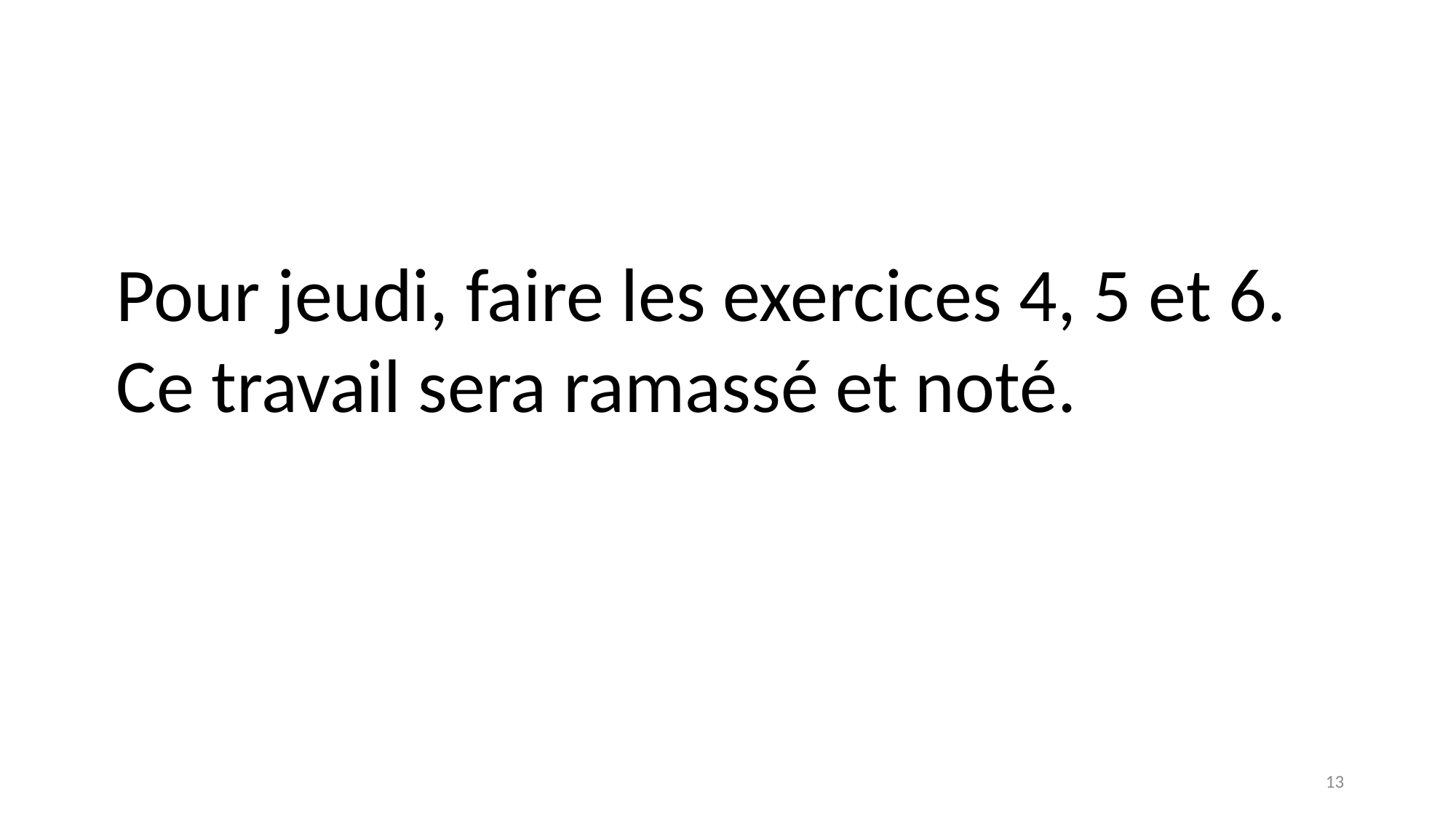

Pour jeudi, faire les exercices 4, 5 et 6.
Ce travail sera ramassé et noté.
13